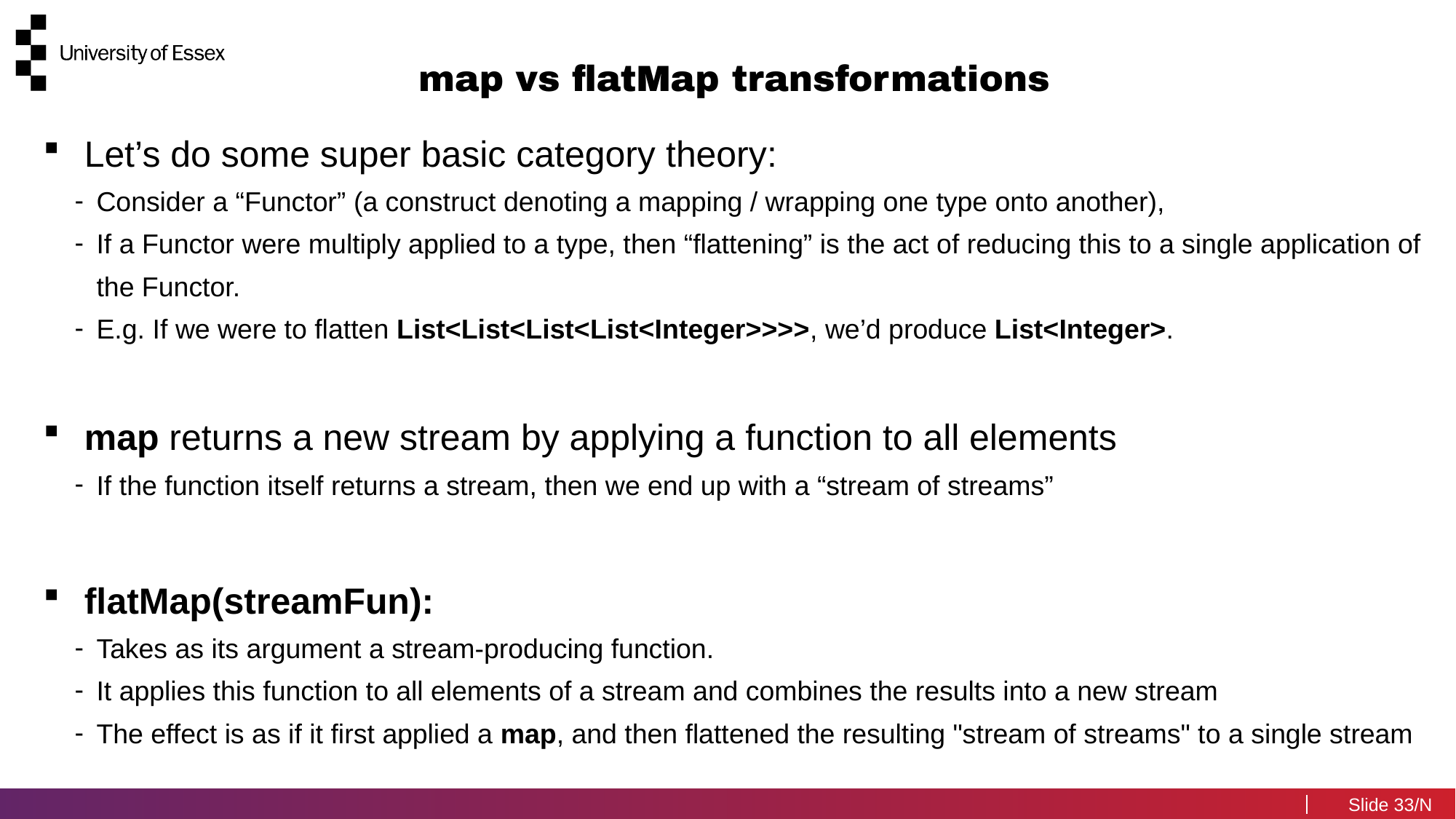

map vs flatMap transformations
Let’s do some super basic category theory:
Consider a “Functor” (a construct denoting a mapping / wrapping one type onto another),
If a Functor were multiply applied to a type, then “flattening” is the act of reducing this to a single application of the Functor.
E.g. If we were to flatten List<List<List<List<Integer>>>>, we’d produce List<Integer>.

map returns a new stream by applying a function to all elements
If the function itself returns a stream, then we end up with a “stream of streams”

flatMap(streamFun):
Takes as its argument a stream-producing function.
It applies this function to all elements of a stream and combines the results into a new stream
The effect is as if it first applied a map, and then flattened the resulting "stream of streams" to a single stream

33/N